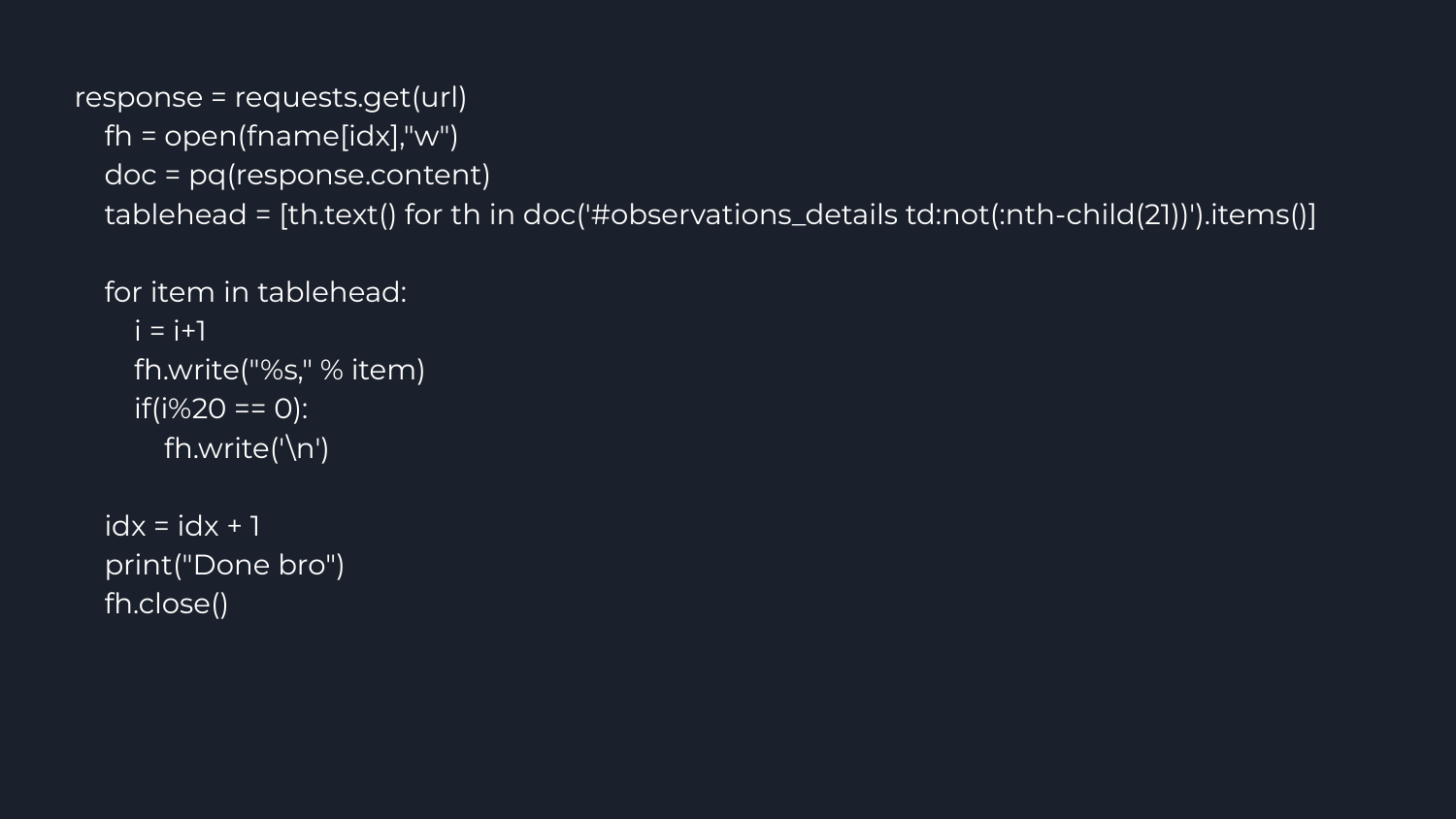

response = requests.get(url)
    fh = open(fname[idx],"w")
    doc = pq(response.content)
    tablehead = [th.text() for th in doc('#observations_details td:not(:nth-child(21))').items()]
    for item in tablehead:
        i = i+1
        fh.write("%s," % item)
        if(i%20 == 0):
            fh.write('\n')
    idx = idx + 1
    print("Done bro")
    fh.close()